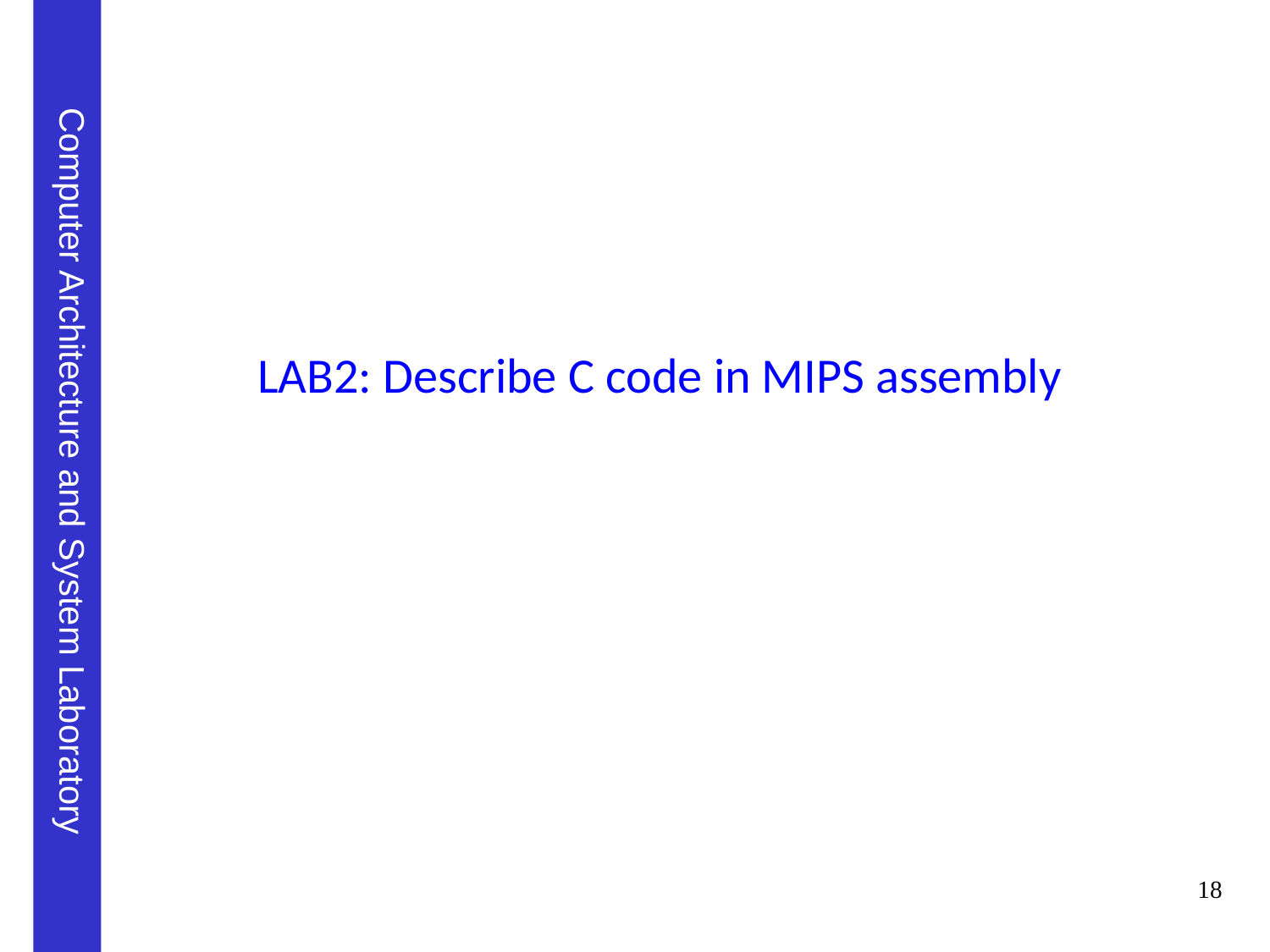

# LAB2: Describe C code in MIPS assembly

18